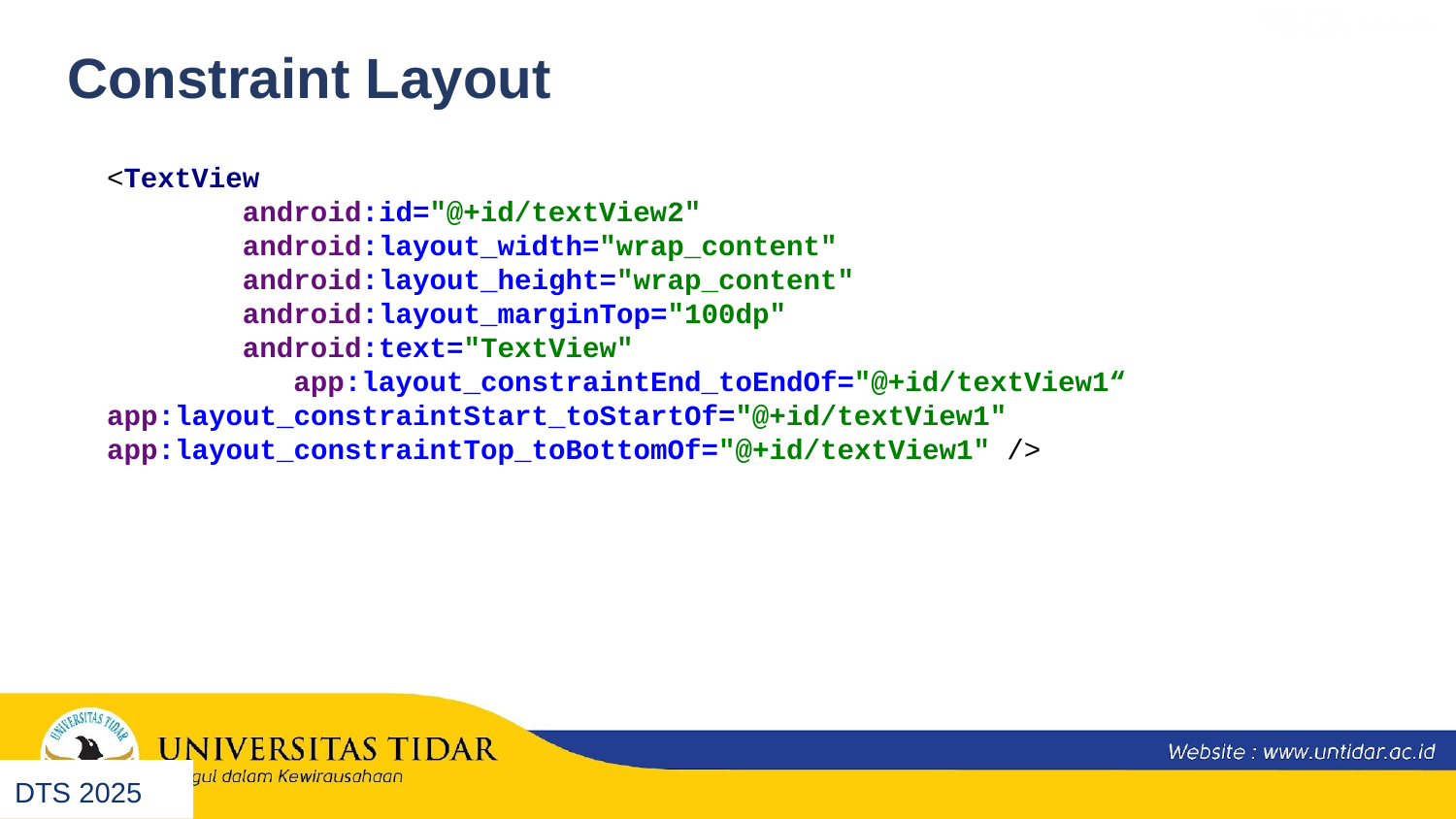

Constraint Layout
<TextView
        android:id="@+id/textView2"
        android:layout_width="wrap_content"
        android:layout_height="wrap_content"
        android:layout_marginTop="100dp"
        android:text="TextView"
           app:layout_constraintEnd_toEndOf="@+id/textView1“     app:layout_constraintStart_toStartOf="@+id/textView1"
app:layout_constraintTop_toBottomOf="@+id/textView1" />
DTS 2025